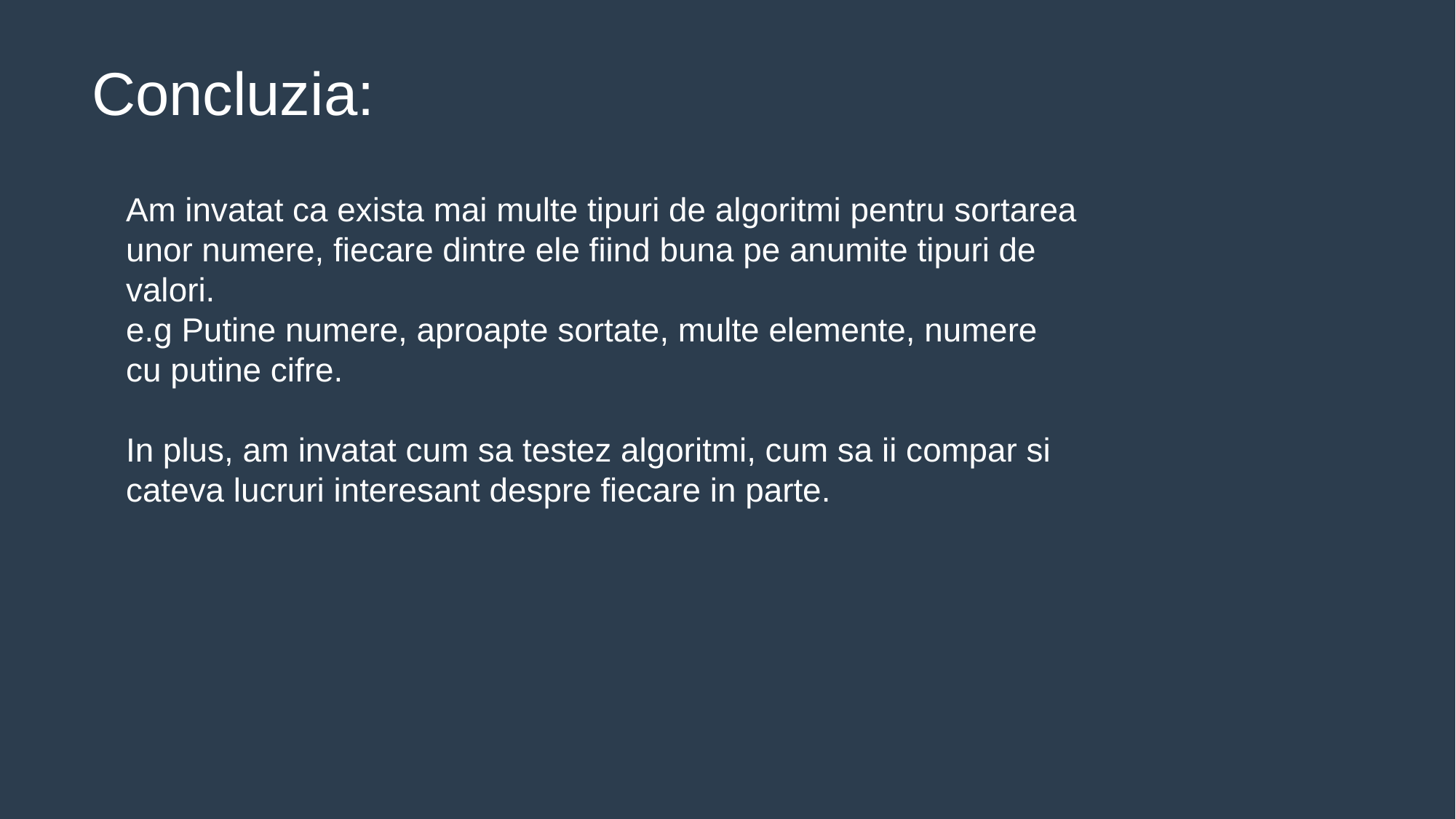

Concluzia:
Am invatat ca exista mai multe tipuri de algoritmi pentru sortarea unor numere, fiecare dintre ele fiind buna pe anumite tipuri de valori.
e.g Putine numere, aproapte sortate, multe elemente, numere cu putine cifre.

In plus, am invatat cum sa testez algoritmi, cum sa ii compar si cateva lucruri interesant despre fiecare in parte.